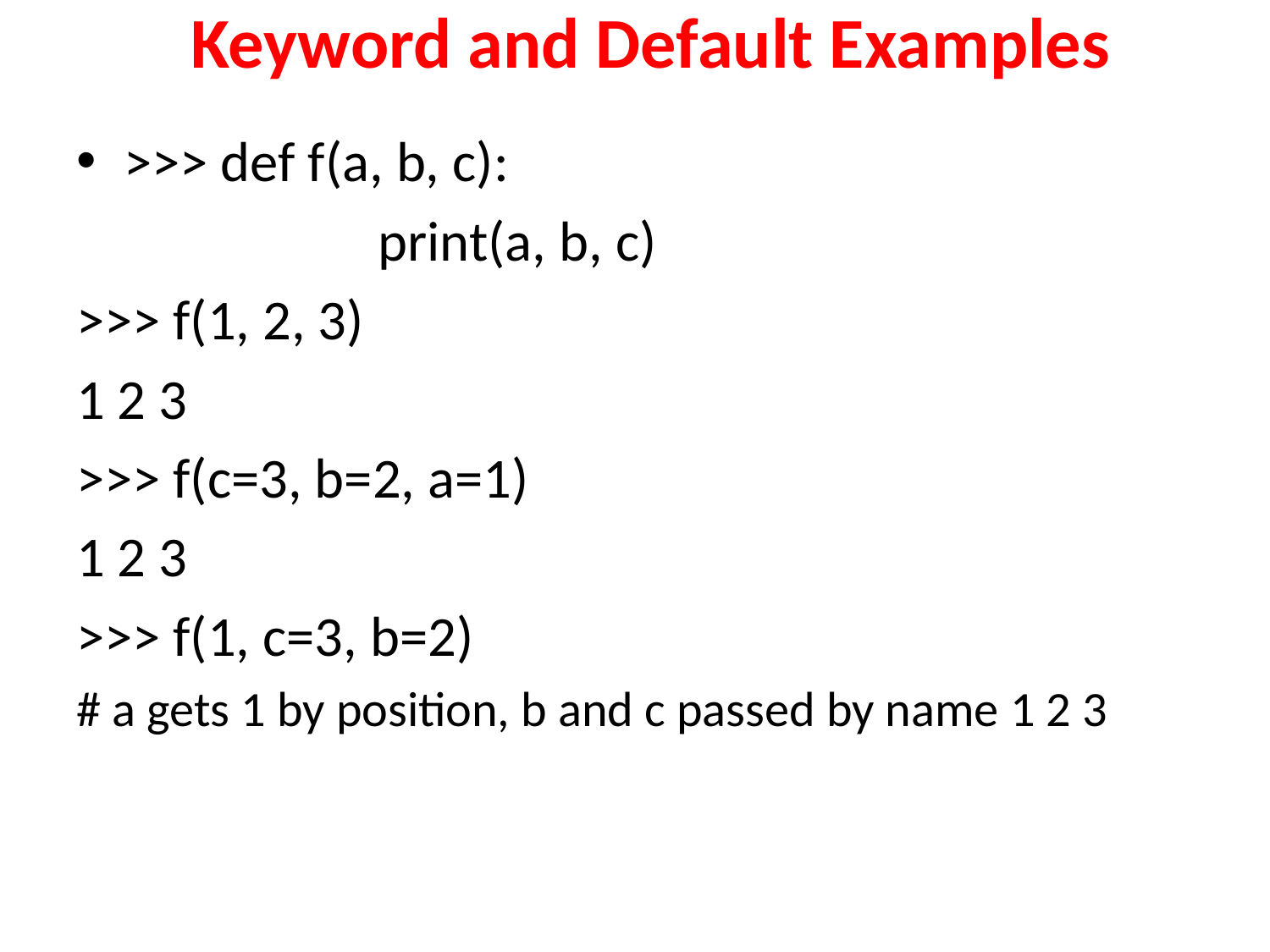

# Keyword and Default Examples
>>> def f(a, b, c):
			print(a, b, c)
>>> f(1, 2, 3)
1 2 3
>>> f(c=3, b=2, a=1)
1 2 3
>>> f(1, c=3, b=2)
# a gets 1 by position, b and c passed by name 1 2 3